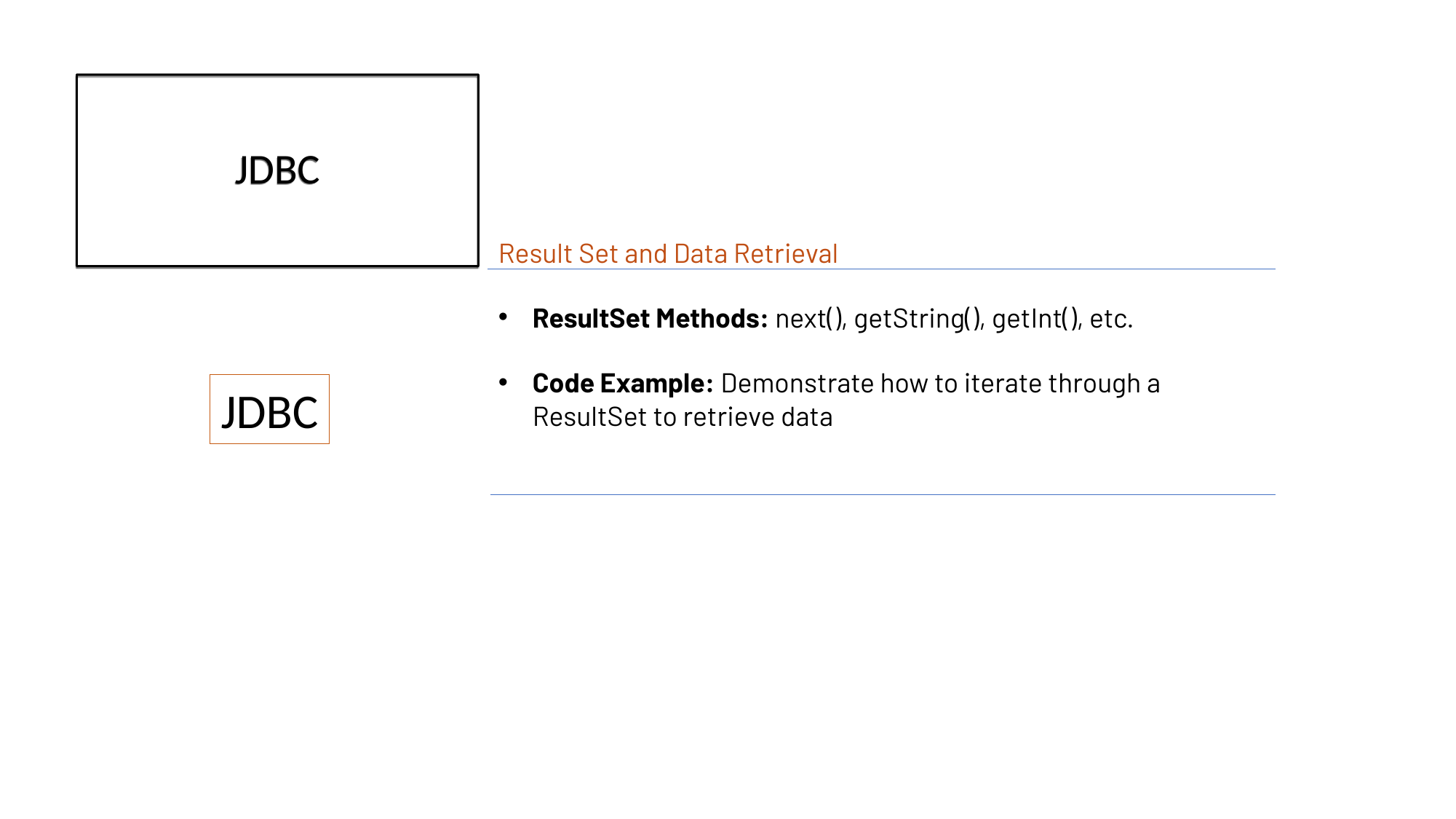

# JDBC
Result Set and Data Retrieval
ResultSet Methods: next(), getString(), getInt(), etc.

Code Example: Demonstrate how to iterate through a ResultSet to retrieve data
JDBC